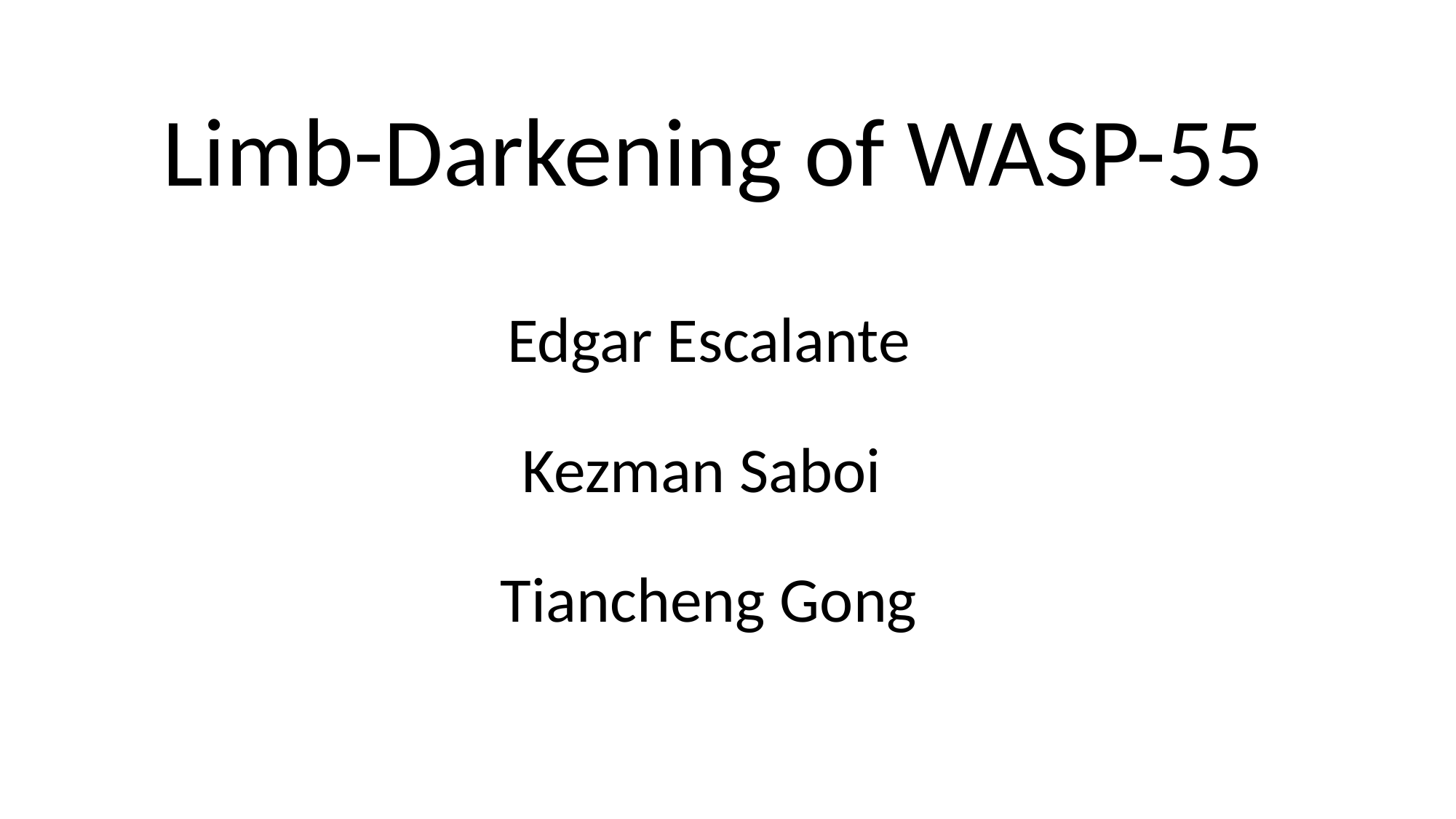

# Limb-Darkening of WASP-55 ​
Edgar Escalante
Kezman Saboi
Tiancheng Gong